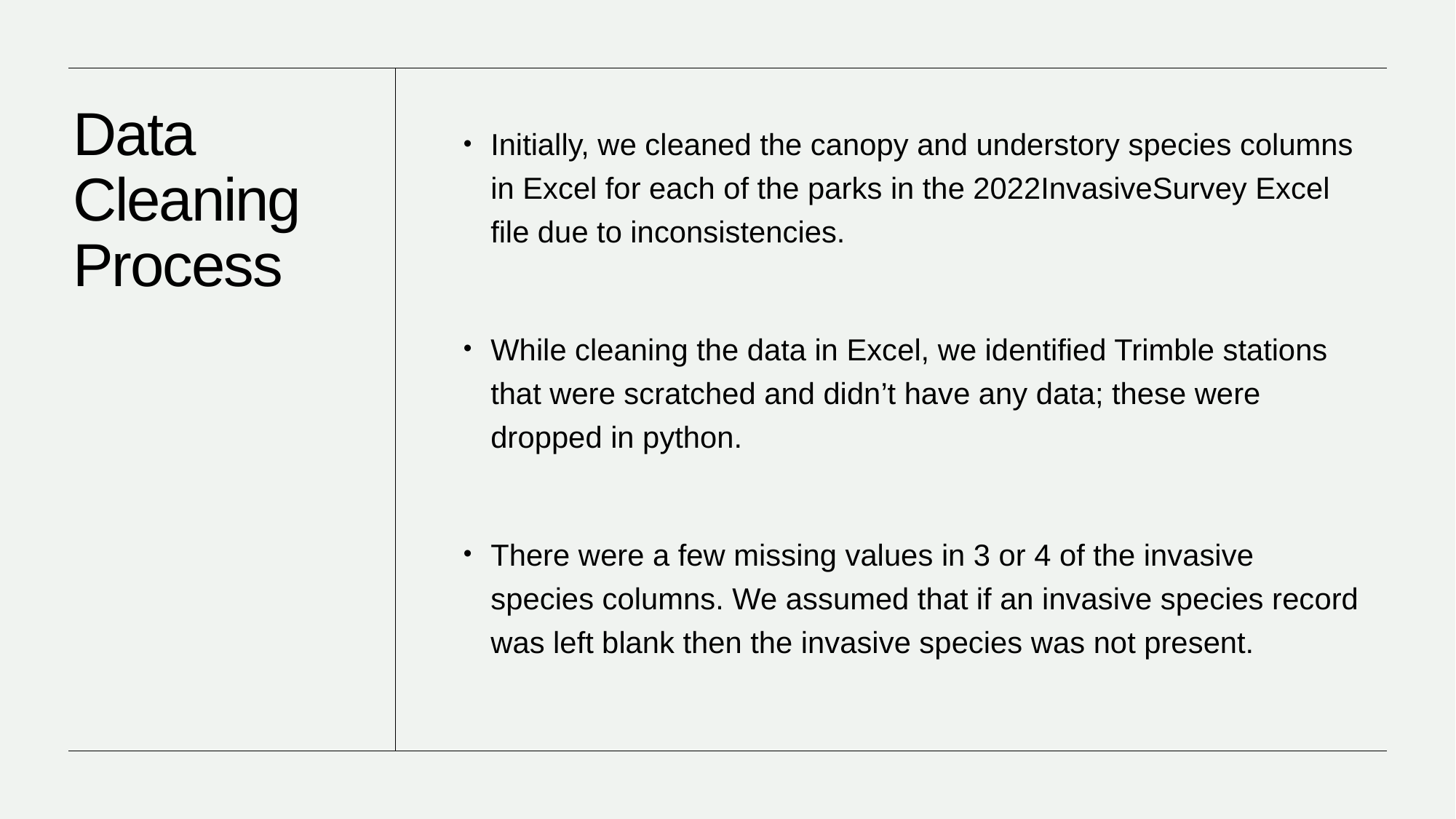

# Data Cleaning Process
Initially, we cleaned the canopy and understory species columns in Excel for each of the parks in the 2022InvasiveSurvey Excel file due to inconsistencies.

While cleaning the data in Excel, we identified Trimble stations that were scratched and didn’t have any data; these were dropped in python.

There were a few missing values in 3 or 4 of the invasive species columns. We assumed that if an invasive species record was left blank then the invasive species was not present.